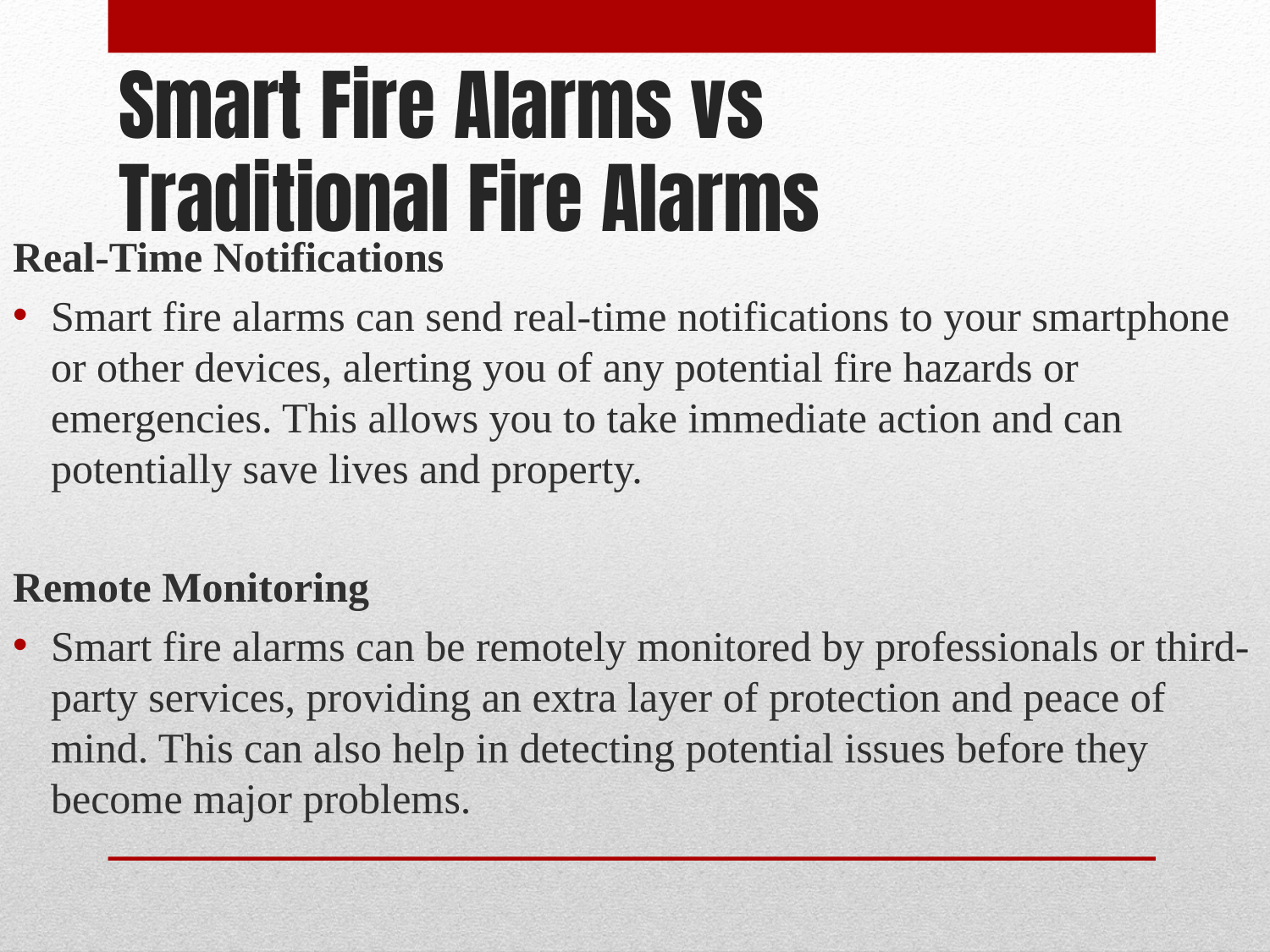

# Smart Fire Alarms vs Traditional Fire Alarms
Real-Time Notifications
Smart fire alarms can send real-time notifications to your smartphone or other devices, alerting you of any potential fire hazards or emergencies. This allows you to take immediate action and can potentially save lives and property.

Remote Monitoring
Smart fire alarms can be remotely monitored by professionals or third-party services, providing an extra layer of protection and peace of mind. This can also help in detecting potential issues before they become major problems.